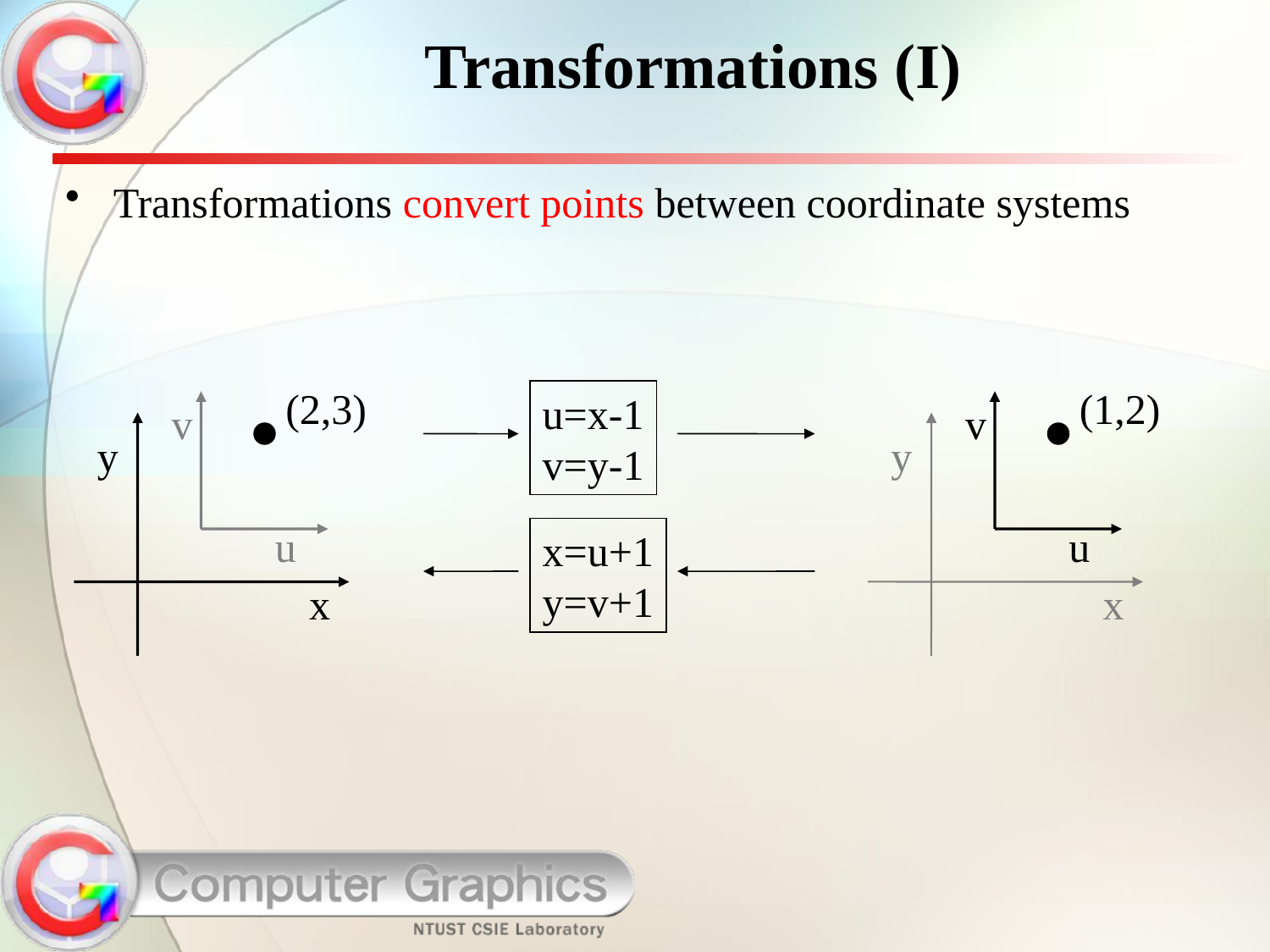

# Transformations (I)
Transformations convert points between coordinate systems
(2,3)
(1,2)
u=x-1
v=y-1
v

v

y

y

u
u
x=u+1
y=v+1

x

x